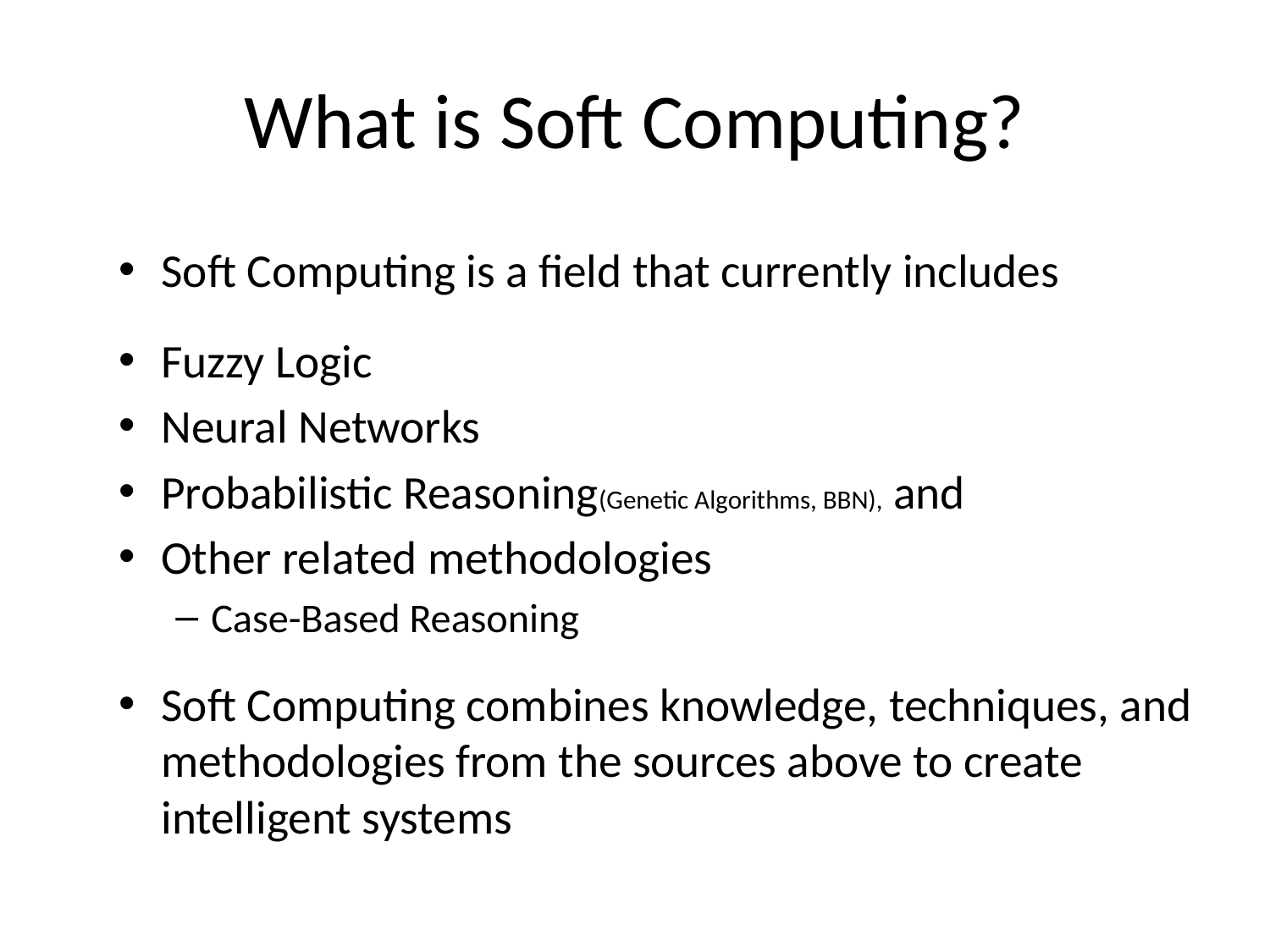

# What is Soft Computing?
Soft Computing is a field that currently includes

Fuzzy Logic
Neural Networks
Probabilistic Reasoning(Genetic Algorithms, BBN), and
Other related methodologies
Case-Based Reasoning

Soft Computing combines knowledge, techniques, and methodologies from the sources above to create intelligent systems